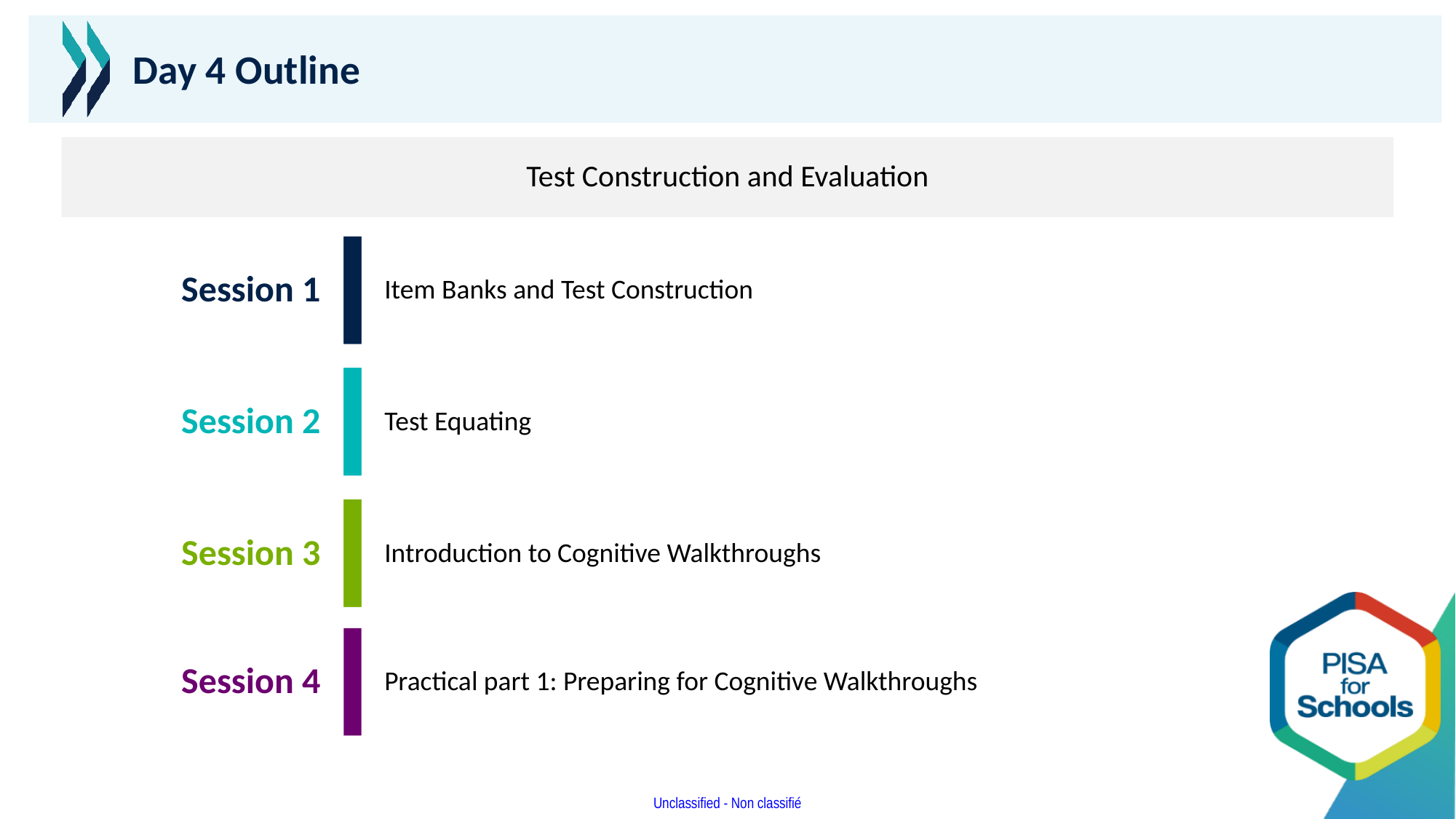

# Day 4 Outline
Test Construction and Evaluation
Session 1
Item Banks and Test Construction
Session 2
Test Equating
Session 3
Introduction to Cognitive Walkthroughs
Session 4
Practical part 1: Preparing for Cognitive Walkthroughs